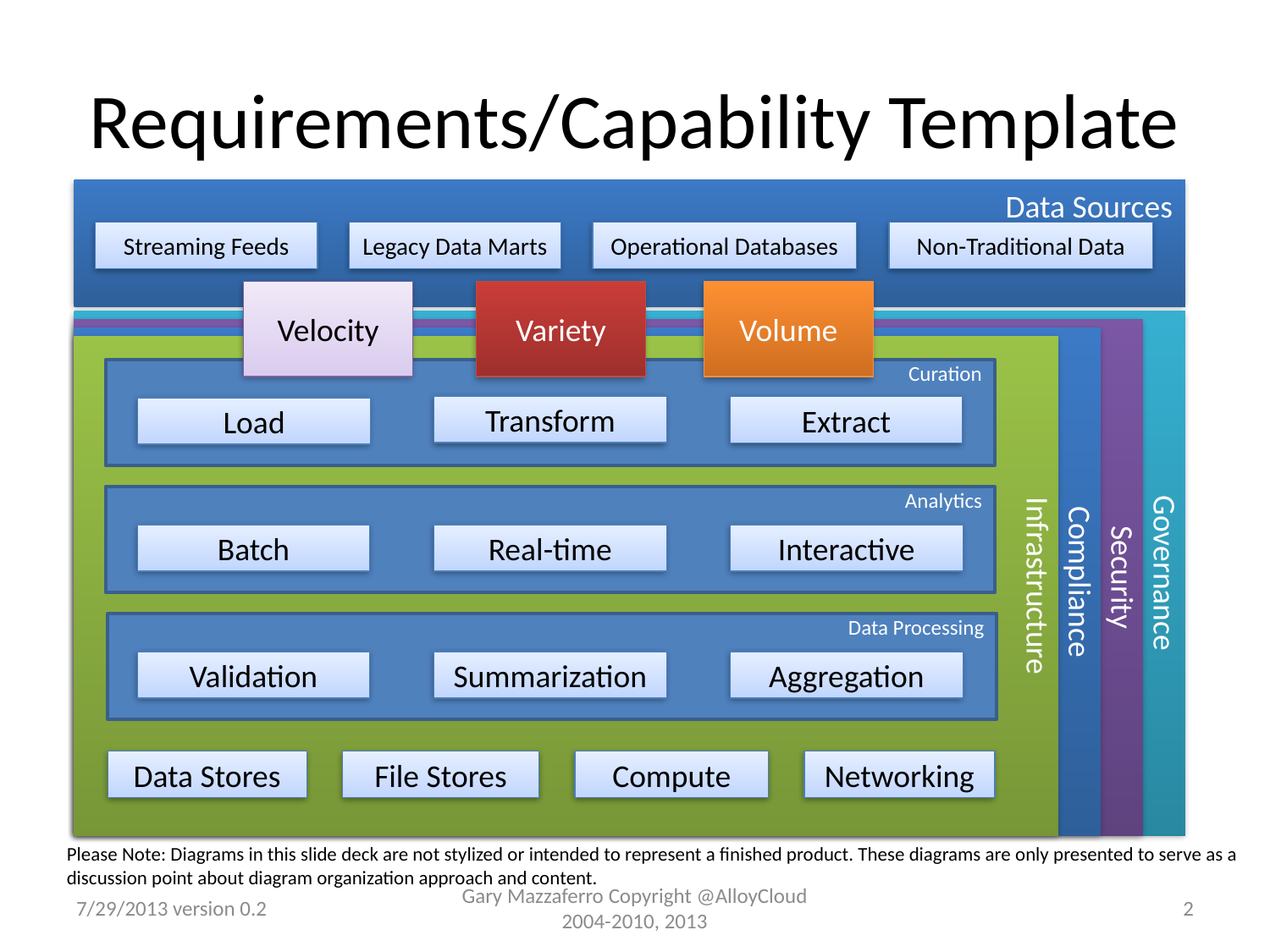

# Requirements/Capability Template
Data Sources
Streaming Feeds
Legacy Data Marts
Operational Databases
Non-Traditional Data
Velocity
Variety
Volume
Governance
Security
Compliance
Infrastructure
Curation
Transform
Extract
Load
Analytics
Batch
Real-time
Interactive
Data Processing
Validation
Summarization
Aggregation
Data Stores
File Stores
Compute
Networking
Please Note: Diagrams in this slide deck are not stylized or intended to represent a finished product. These diagrams are only presented to serve as a
discussion point about diagram organization approach and content.
7/29/2013 version 0.2
Gary Mazzaferro Copyright @AlloyCloud 2004-2010, 2013
2